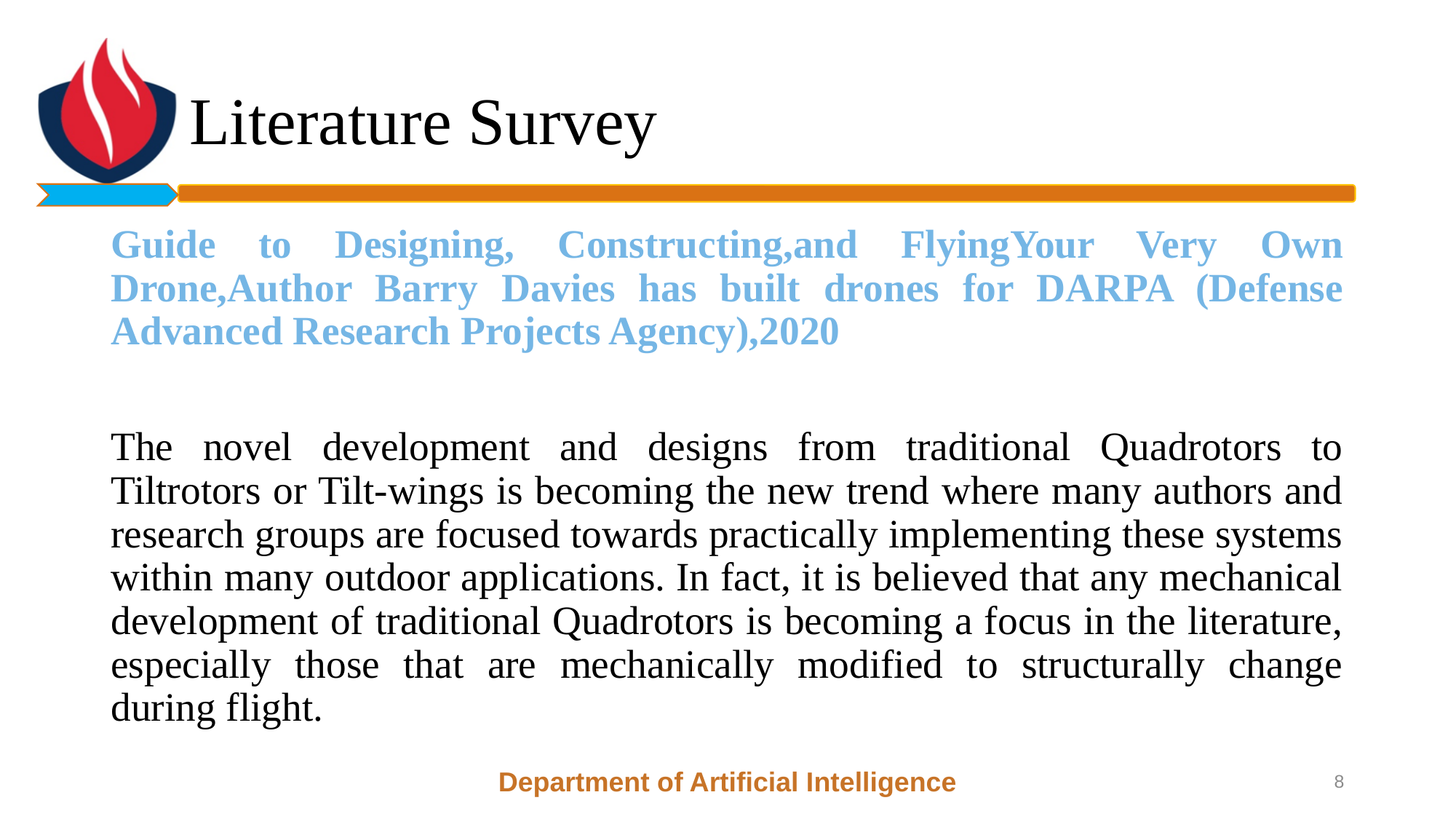

# Literature Survey
Guide to Designing, Constructing,and FlyingYour Very Own Drone,Author Barry Davies has built drones for DARPA (Defense Advanced Research Projects Agency),2020

The novel development and designs from traditional Quadrotors to Tiltrotors or Tilt-wings is becoming the new trend where many authors and research groups are focused towards practically implementing these systems within many outdoor applications. In fact, it is believed that any mechanical development of traditional Quadrotors is becoming a focus in the literature, especially those that are mechanically modified to structurally change during flight.

Department of Artificial Intelligence
8